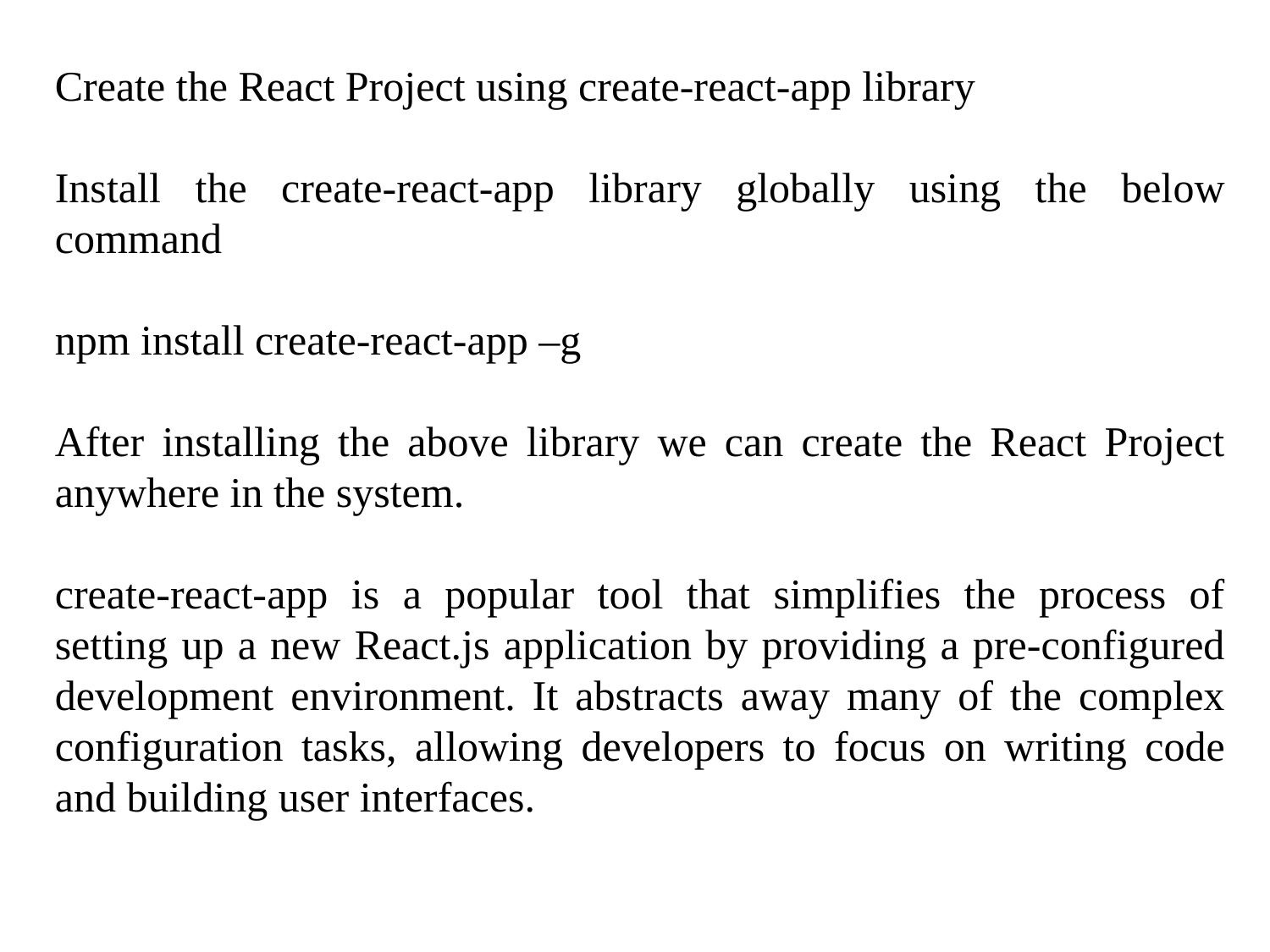

Create the React Project using create-react-app library

Install the create-react-app library globally using the below command

npm install create-react-app –g

After installing the above library we can create the React Project anywhere in the system.

create-react-app is a popular tool that simplifies the process of setting up a new React.js application by providing a pre-configured development environment. It abstracts away many of the complex configuration tasks, allowing developers to focus on writing code and building user interfaces.